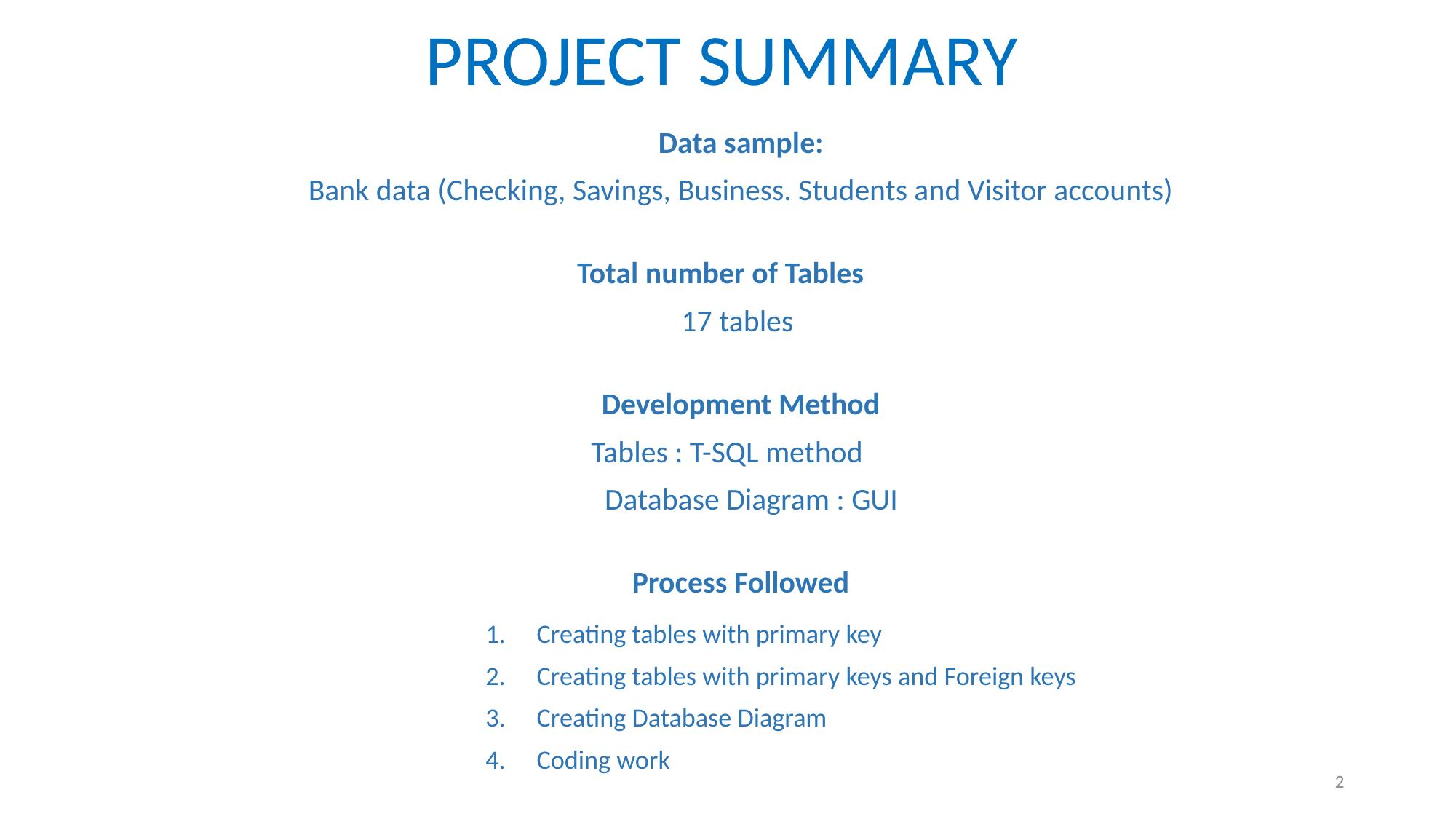

PROJECT SUMMARY
Data sample:
Bank data (Checking, Savings, Business. Students and Visitor accounts)

Total number of Tables
17 tables

Development Method
Tables : T-SQL method
   Database Diagram : GUI

Process Followed
Creating tables with primary key
Creating tables with primary keys and Foreign keys
Creating Database Diagram
Coding work
2